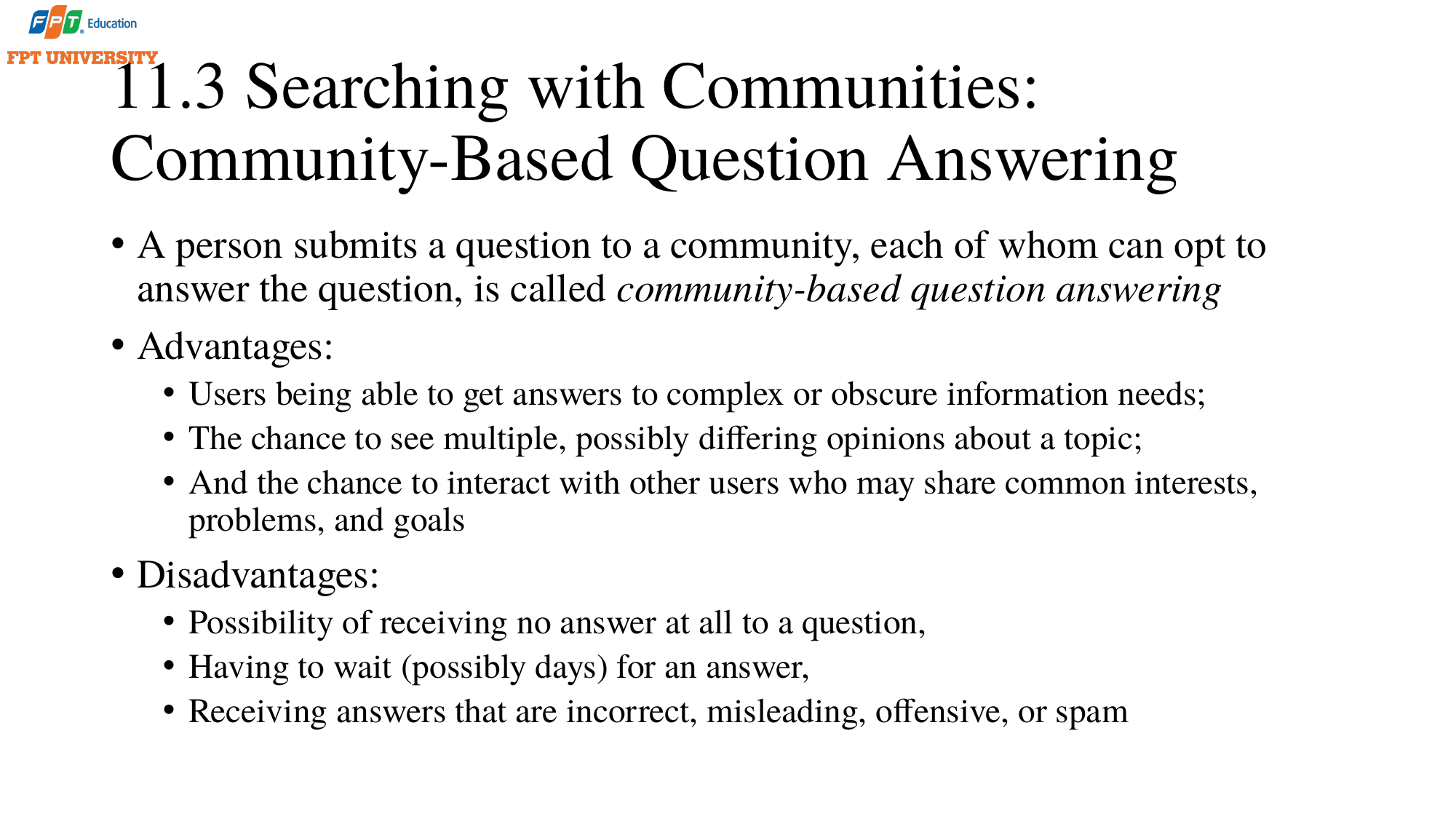

# 11.3 Searching with Communities: Community-Based Question Answering
A person submits a question to a community, each of whom can opt to answer the question, is called community-based question answering
Advantages:
Users being able to get answers to complex or obscure information needs;
The chance to see multiple, possibly differing opinions about a topic;
And the chance to interact with other users who may share common interests, problems, and goals
Disadvantages:
Possibility of receiving no answer at all to a question,
Having to wait (possibly days) for an answer,
Receiving answers that are incorrect, misleading, offensive, or spam